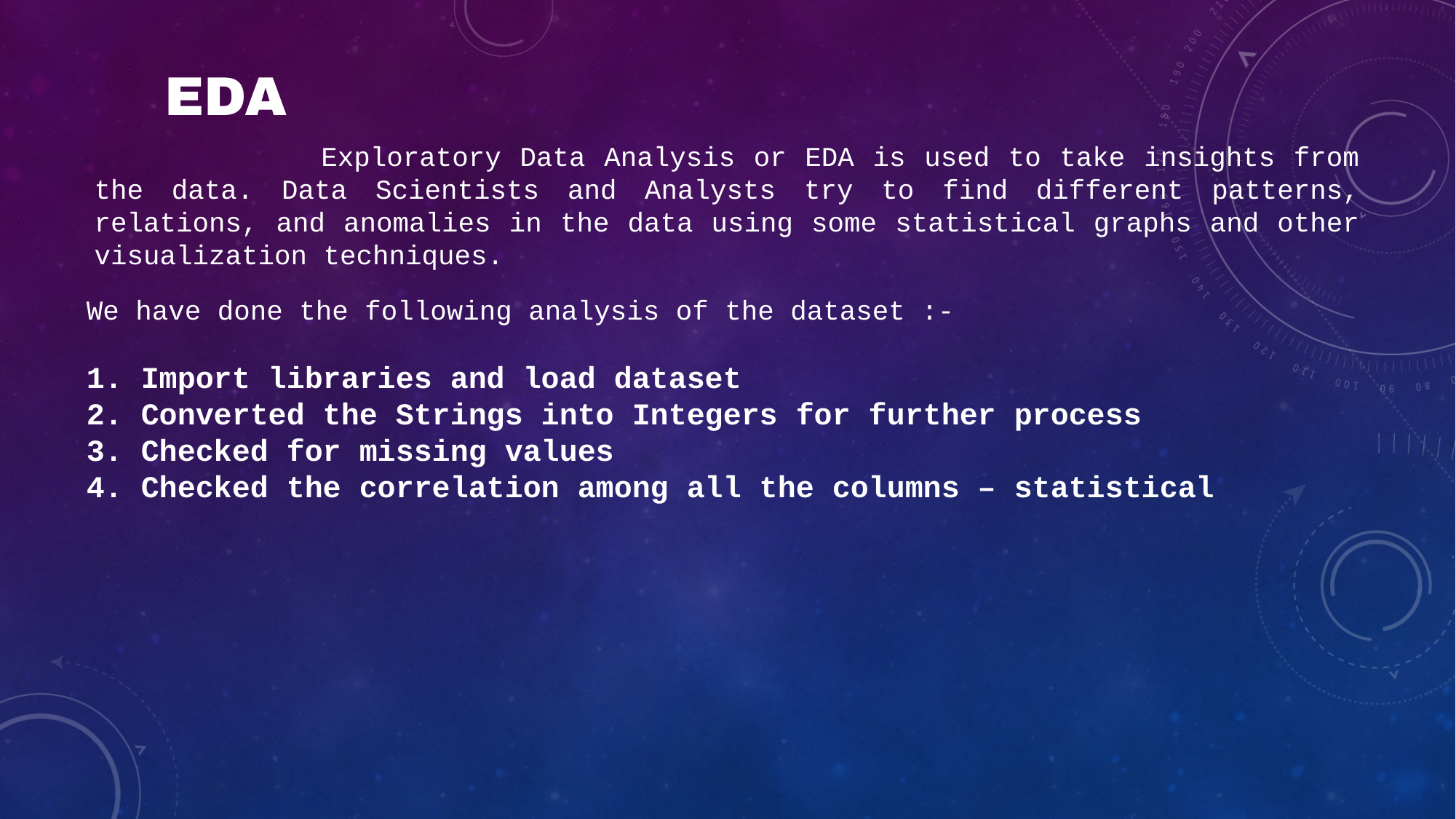

EDA
             Exploratory Data Analysis or EDA is used to take insights from the data. Data Scientists and Analysts try to find different patterns, relations, and anomalies in the data using some statistical graphs and other visualization techniques.
We have done the following analysis of the dataset :-

1. Import libraries and load dataset
2. Converted the Strings into Integers for further process
3. Checked for missing values
4. Checked the correlation among all the columns – statistical